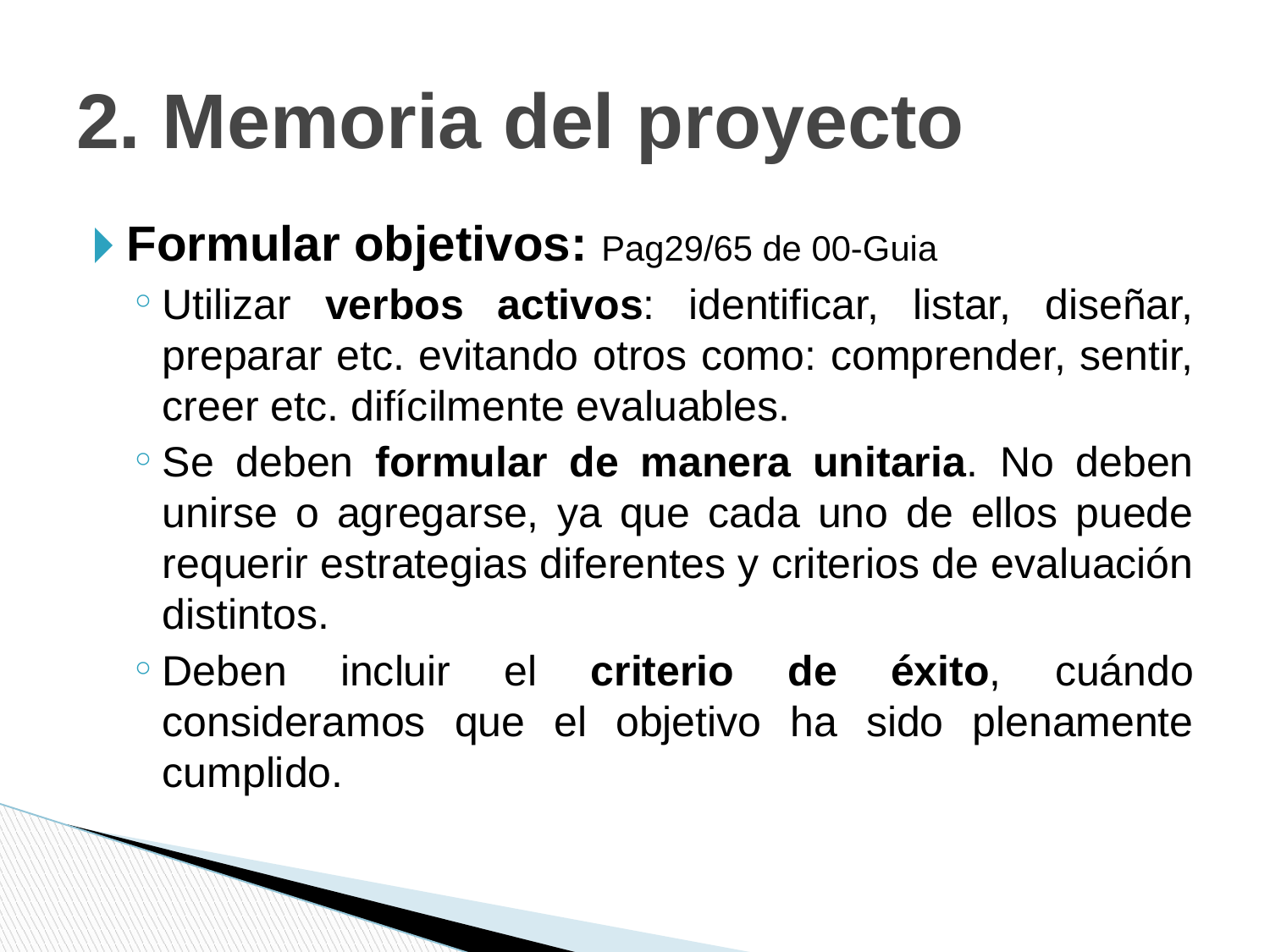

# 2. Memoria del proyecto
Formular objetivos: Pag29/65 de 00-Guia
Utilizar verbos activos: identificar, listar, diseñar, preparar etc. evitando otros como: comprender, sentir, creer etc. difícilmente evaluables.
Se deben formular de manera unitaria. No deben unirse o agregarse, ya que cada uno de ellos puede requerir estrategias diferentes y criterios de evaluación distintos.
Deben incluir el criterio de éxito, cuándo consideramos que el objetivo ha sido plenamente cumplido.